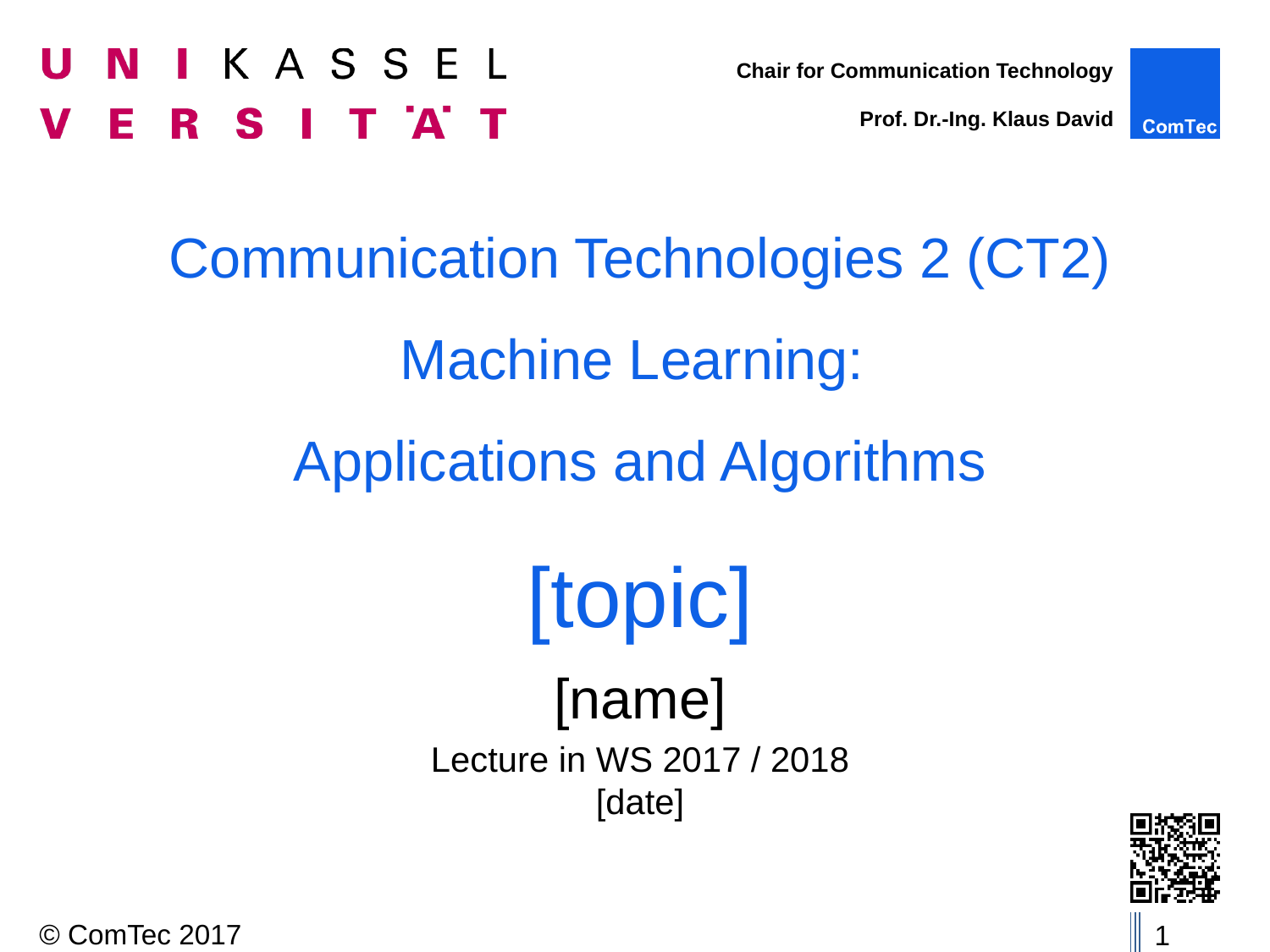

# Communication Technologies 2 (CT2) Machine Learning: Applications and Algorithms [topic]
[name]
Lecture in WS 2017 / 2018
[date]